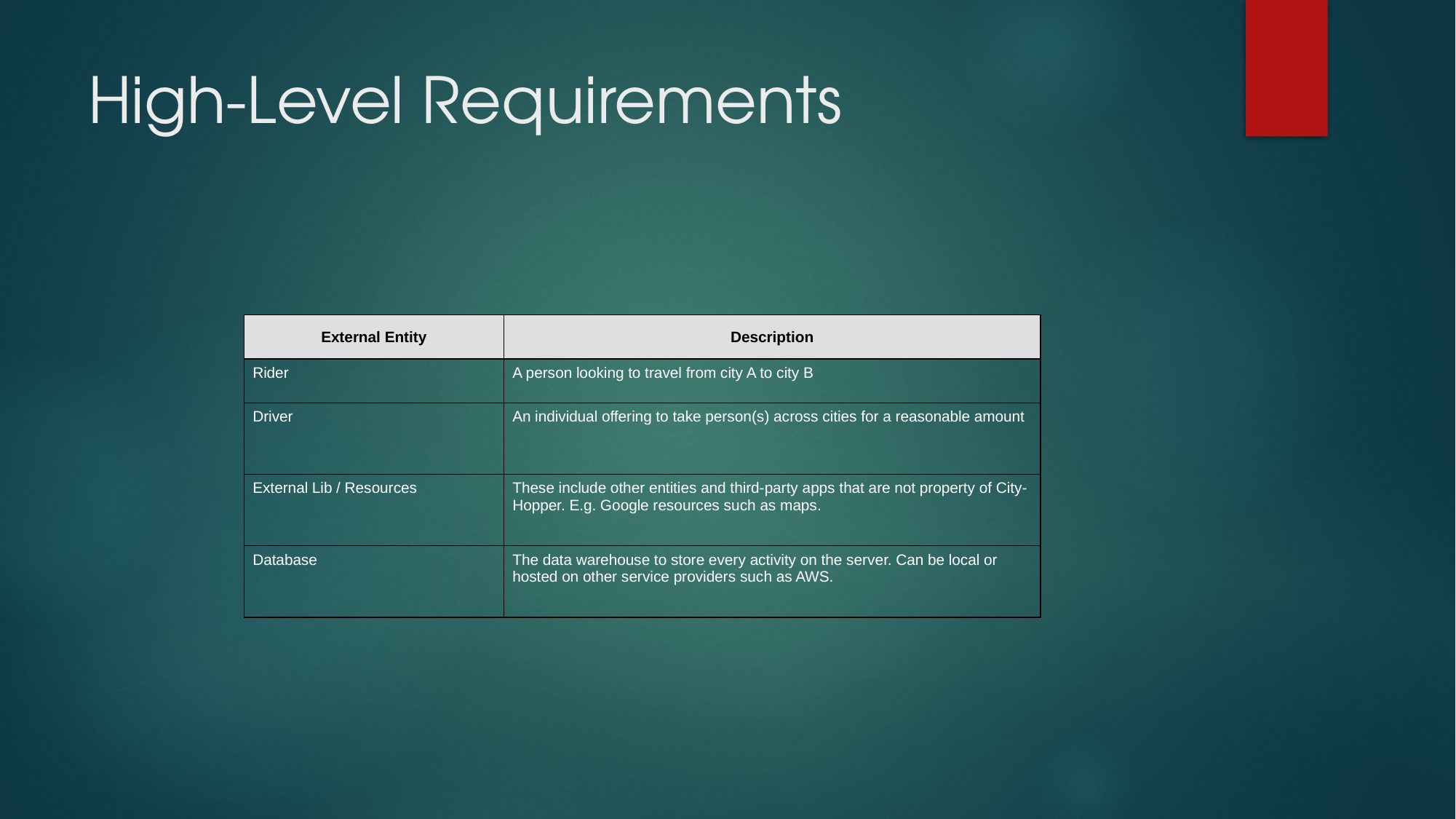

# High-Level Requirements
| External Entity | Description |
| --- | --- |
| Rider | A person looking to travel from city A to city B |
| Driver | An individual offering to take person(s) across cities for a reasonable amount |
| External Lib / Resources | These include other entities and third-party apps that are not property of City-Hopper. E.g. Google resources such as maps. |
| Database | The data warehouse to store every activity on the server. Can be local or hosted on other service providers such as AWS. |